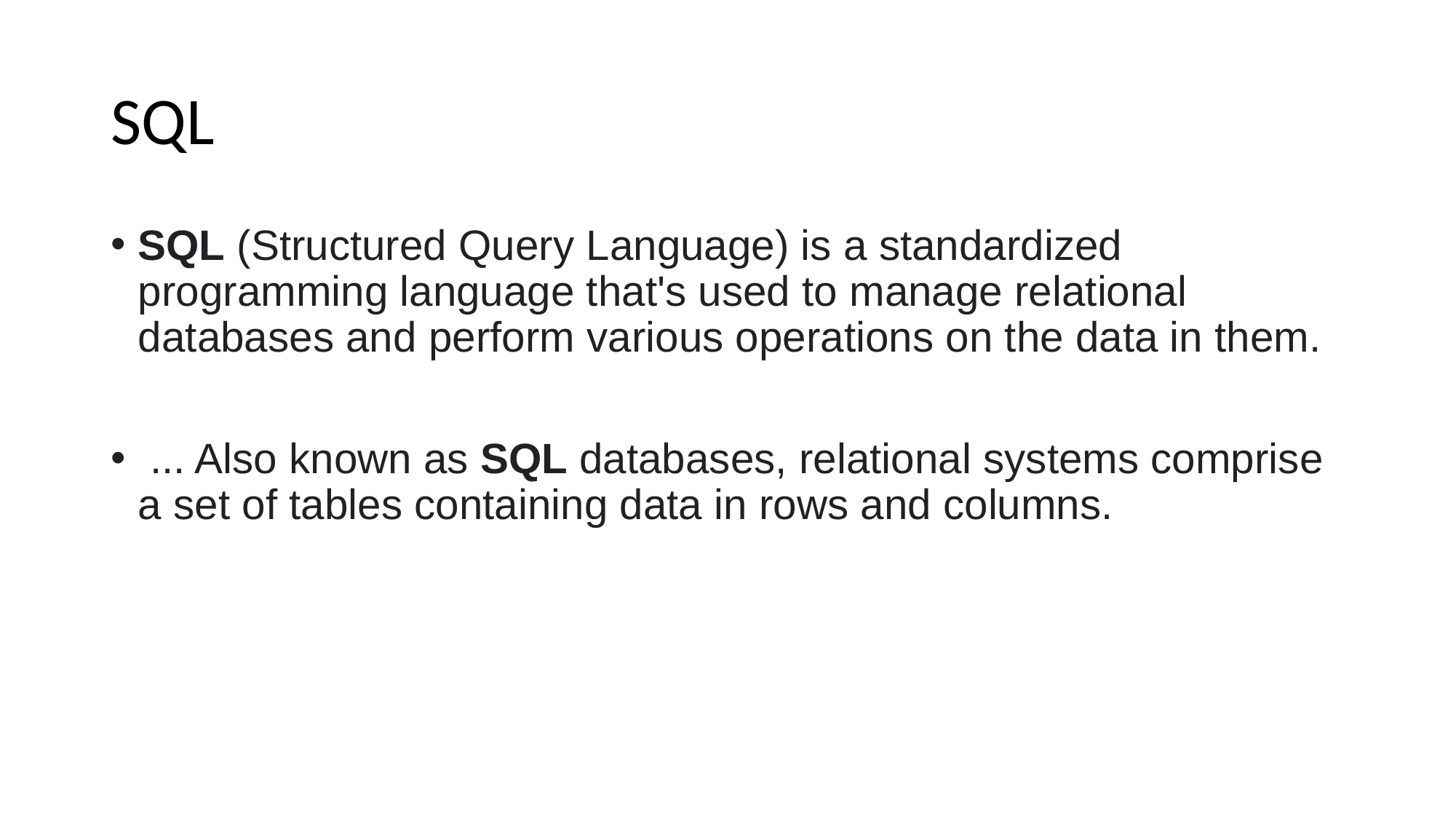

# SQL
SQL (Structured Query Language) is a standardized programming language that's used to manage relational databases and perform various operations on the data in them.

 ... Also known as SQL databases, relational systems comprise a set of tables containing data in rows and columns.